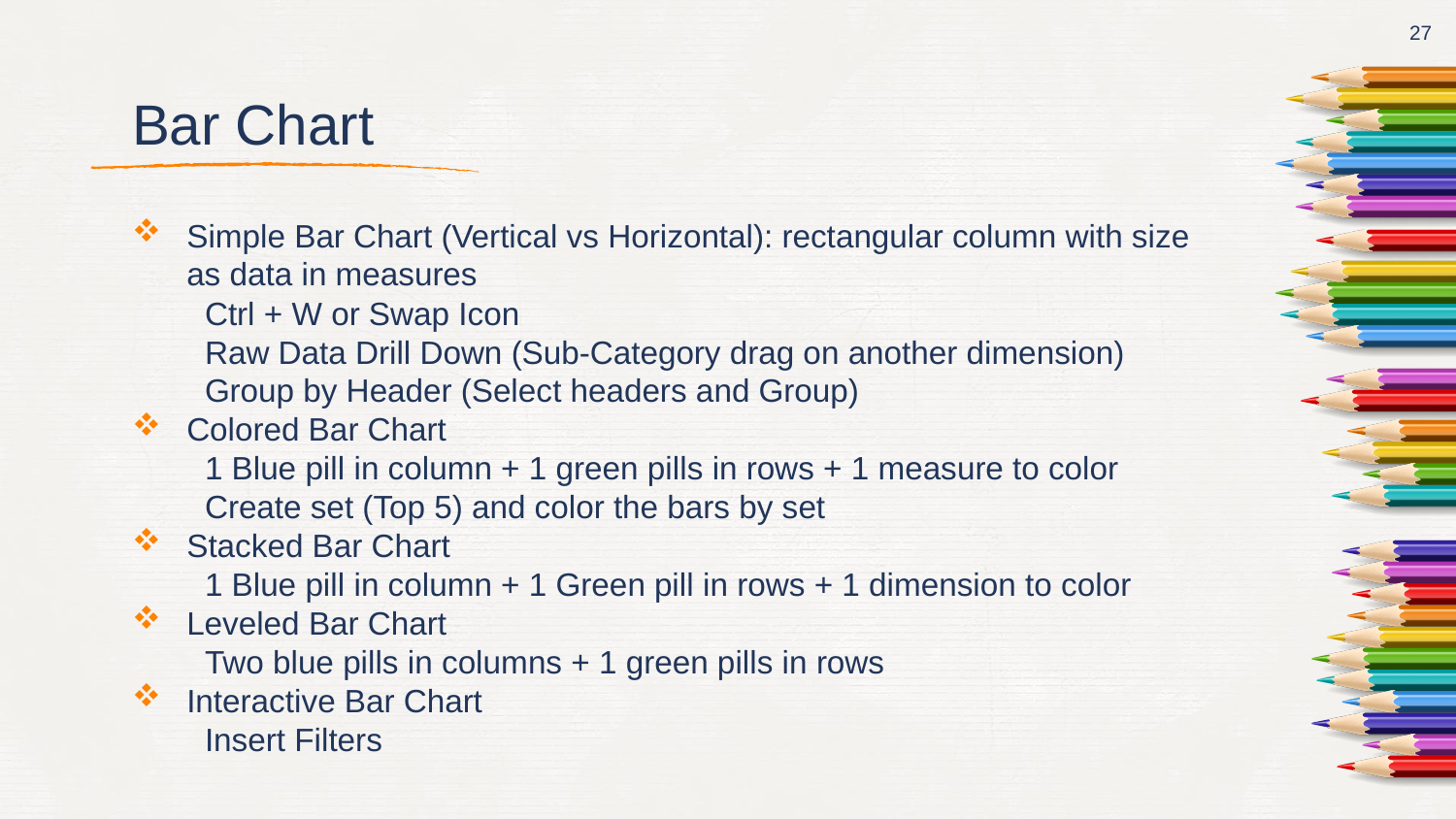

27
# Bar Chart
Simple Bar Chart (Vertical vs Horizontal): rectangular column with size as data in measures
Ctrl + W or Swap Icon
Raw Data Drill Down (Sub-Category drag on another dimension)
Group by Header (Select headers and Group)
Colored Bar Chart
1 Blue pill in column + 1 green pills in rows + 1 measure to color
Create set (Top 5) and color the bars by set
Stacked Bar Chart
1 Blue pill in column + 1 Green pill in rows + 1 dimension to color
Leveled Bar Chart
Two blue pills in columns + 1 green pills in rows
Interactive Bar Chart
Insert Filters